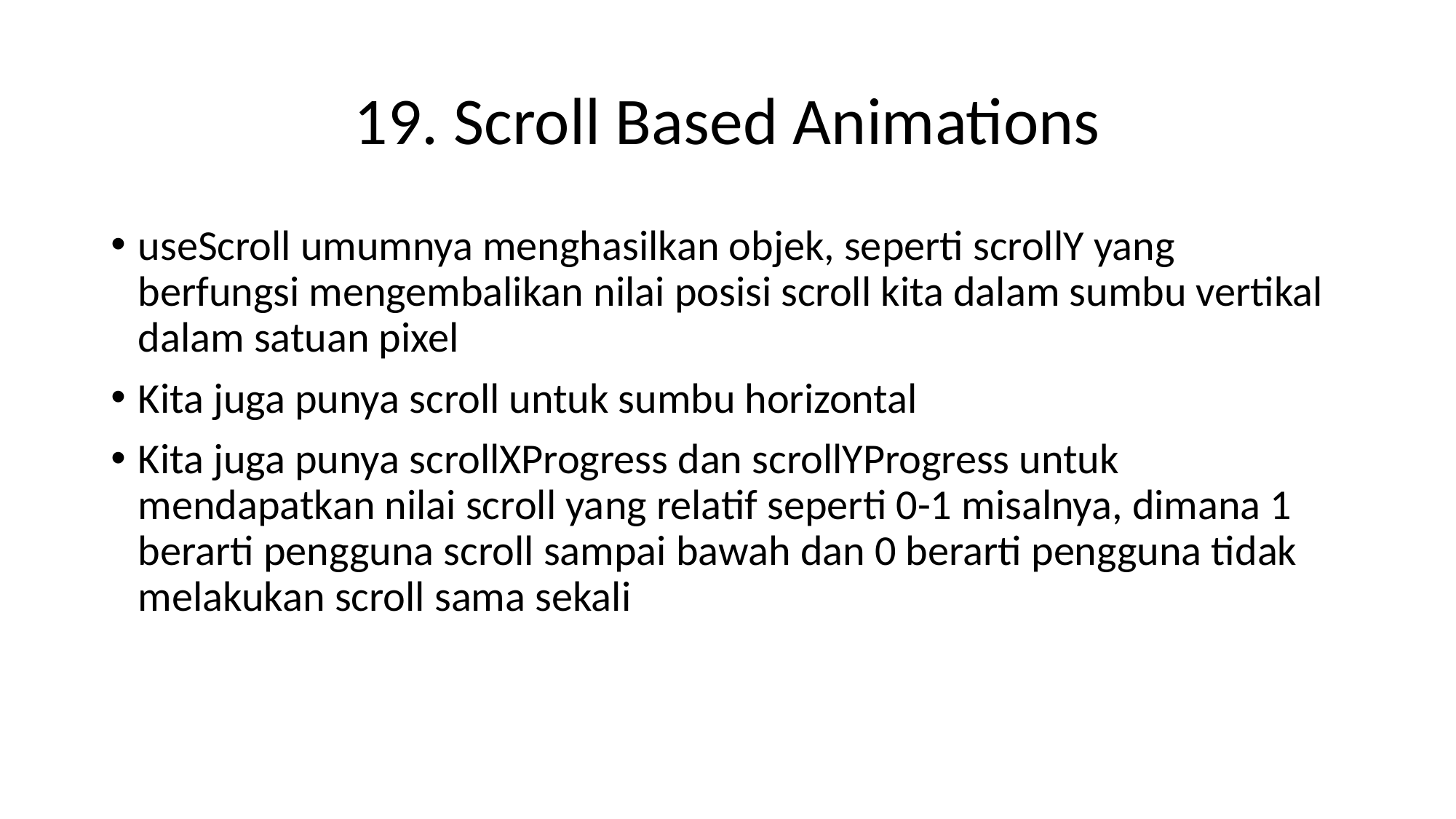

# 19. Scroll Based Animations
useScroll umumnya menghasilkan objek, seperti scrollY yang berfungsi mengembalikan nilai posisi scroll kita dalam sumbu vertikal dalam satuan pixel
Kita juga punya scroll untuk sumbu horizontal
Kita juga punya scrollXProgress dan scrollYProgress untuk mendapatkan nilai scroll yang relatif seperti 0-1 misalnya, dimana 1 berarti pengguna scroll sampai bawah dan 0 berarti pengguna tidak melakukan scroll sama sekali